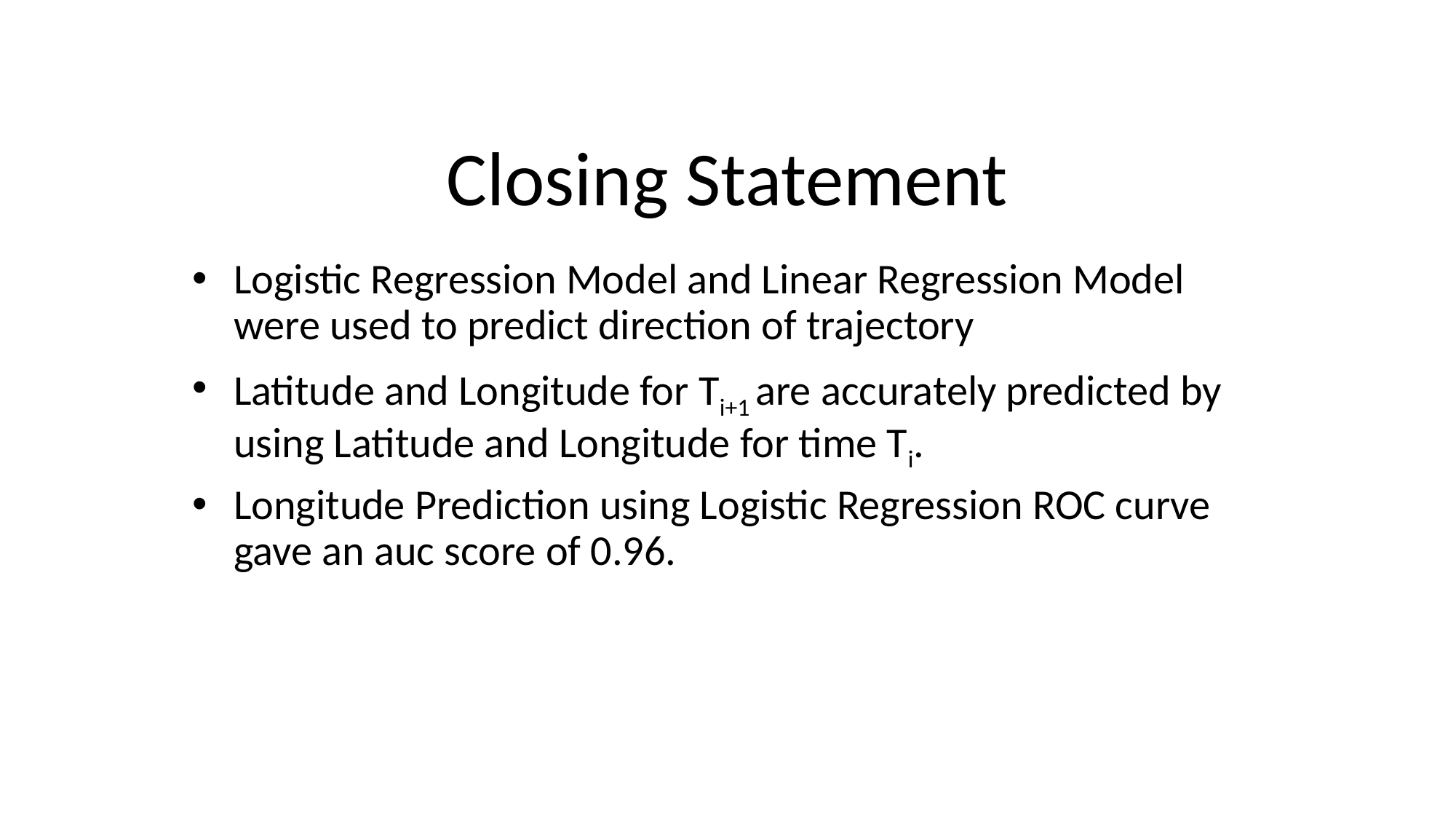

# Closing Statement
Logistic Regression Model and Linear Regression Model were used to predict direction of trajectory
Latitude and Longitude for Ti+1 are accurately predicted by using Latitude and Longitude for time Ti.
Longitude Prediction using Logistic Regression ROC curve gave an auc score of 0.96.